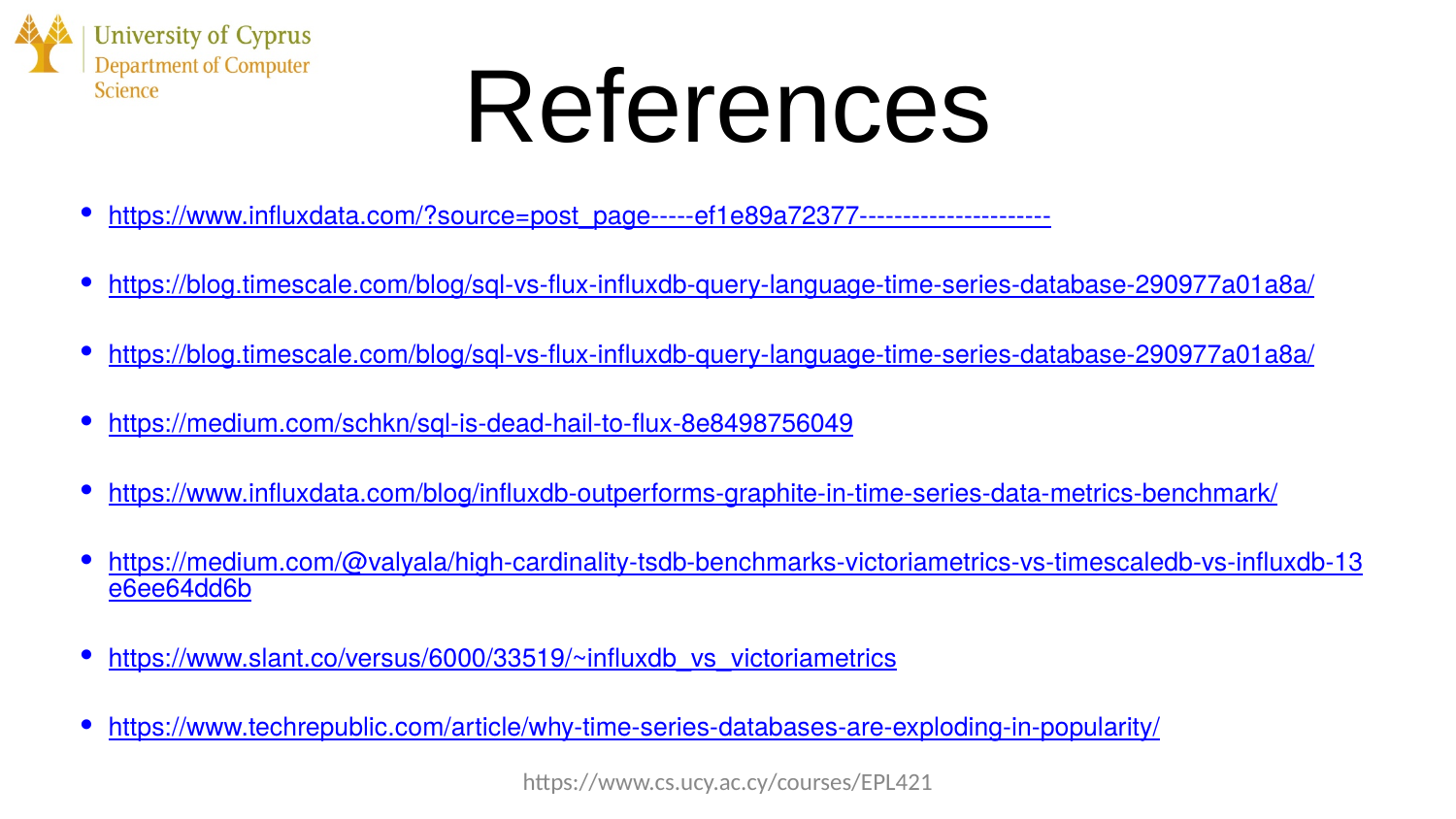

# References
https://www.influxdata.com/?source=post_page-----ef1e89a72377----------------------
https://blog.timescale.com/blog/sql-vs-flux-influxdb-query-language-time-series-database-290977a01a8a/
https://blog.timescale.com/blog/sql-vs-flux-influxdb-query-language-time-series-database-290977a01a8a/
https://medium.com/schkn/sql-is-dead-hail-to-flux-8e8498756049
https://www.influxdata.com/blog/influxdb-outperforms-graphite-in-time-series-data-metrics-benchmark/
https://medium.com/@valyala/high-cardinality-tsdb-benchmarks-victoriametrics-vs-timescaledb-vs-influxdb-13e6ee64dd6b
https://www.slant.co/versus/6000/33519/~influxdb_vs_victoriametrics
https://www.techrepublic.com/article/why-time-series-databases-are-exploding-in-popularity/
https://www.cs.ucy.ac.cy/courses/EPL421
80